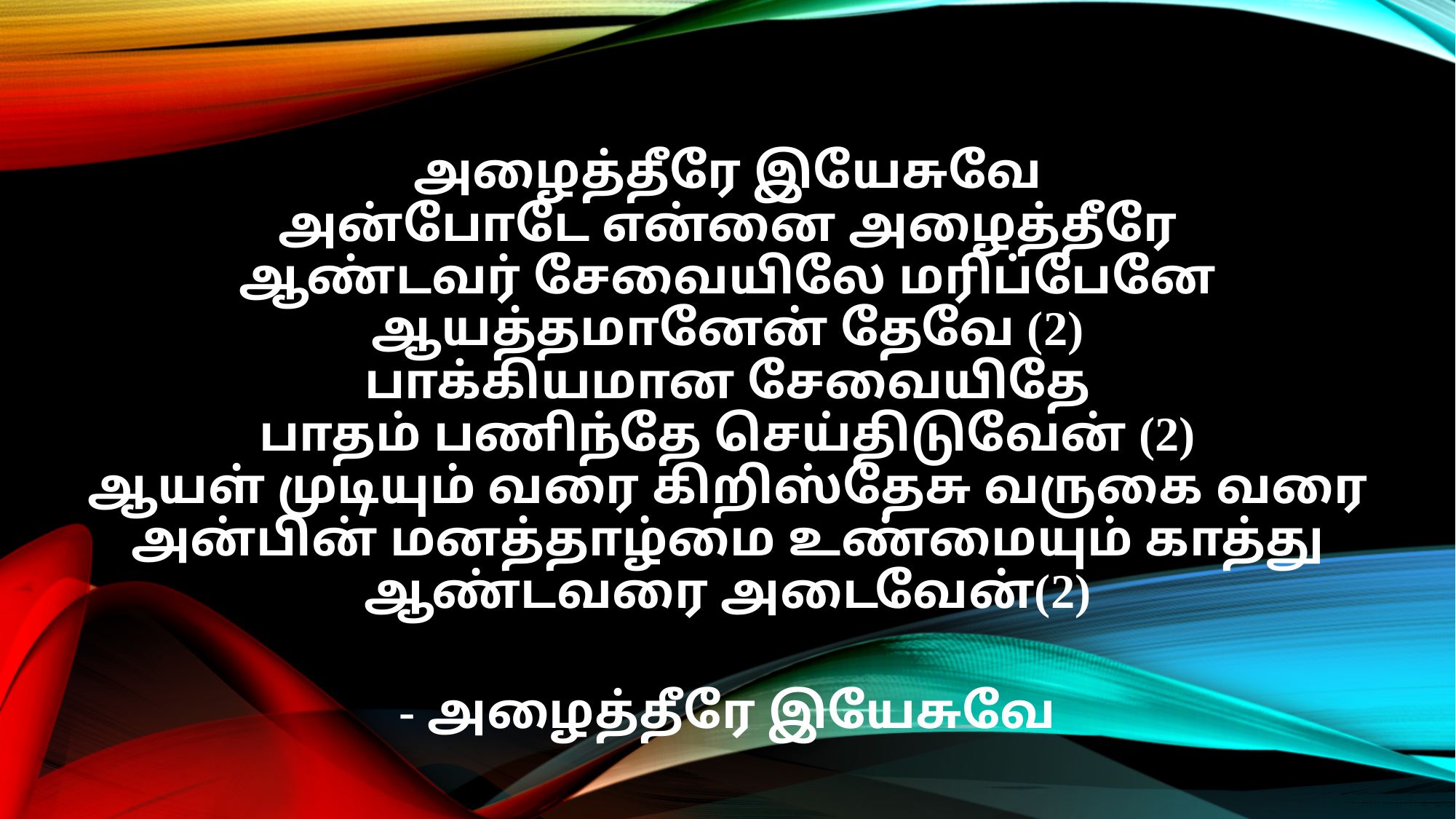

அழைத்தீரே இயேசுவே
அன்போடே என்னை அழைத்தீரே
ஆண்டவர் சேவையிலே மரிப்பேனே
ஆயத்தமானேன் தேவே (2)
பாக்கியமான சேவையிதே
பாதம் பணிந்தே செய்திடுவேன் (2)
ஆயள் முடியும் வரை கிறிஸ்தேசு வருகை வரை
அன்பின் மனத்தாழ்மை உண்மையும் காத்து ஆண்டவரை அடைவேன்(2)
- அழைத்தீரே இயேசுவே